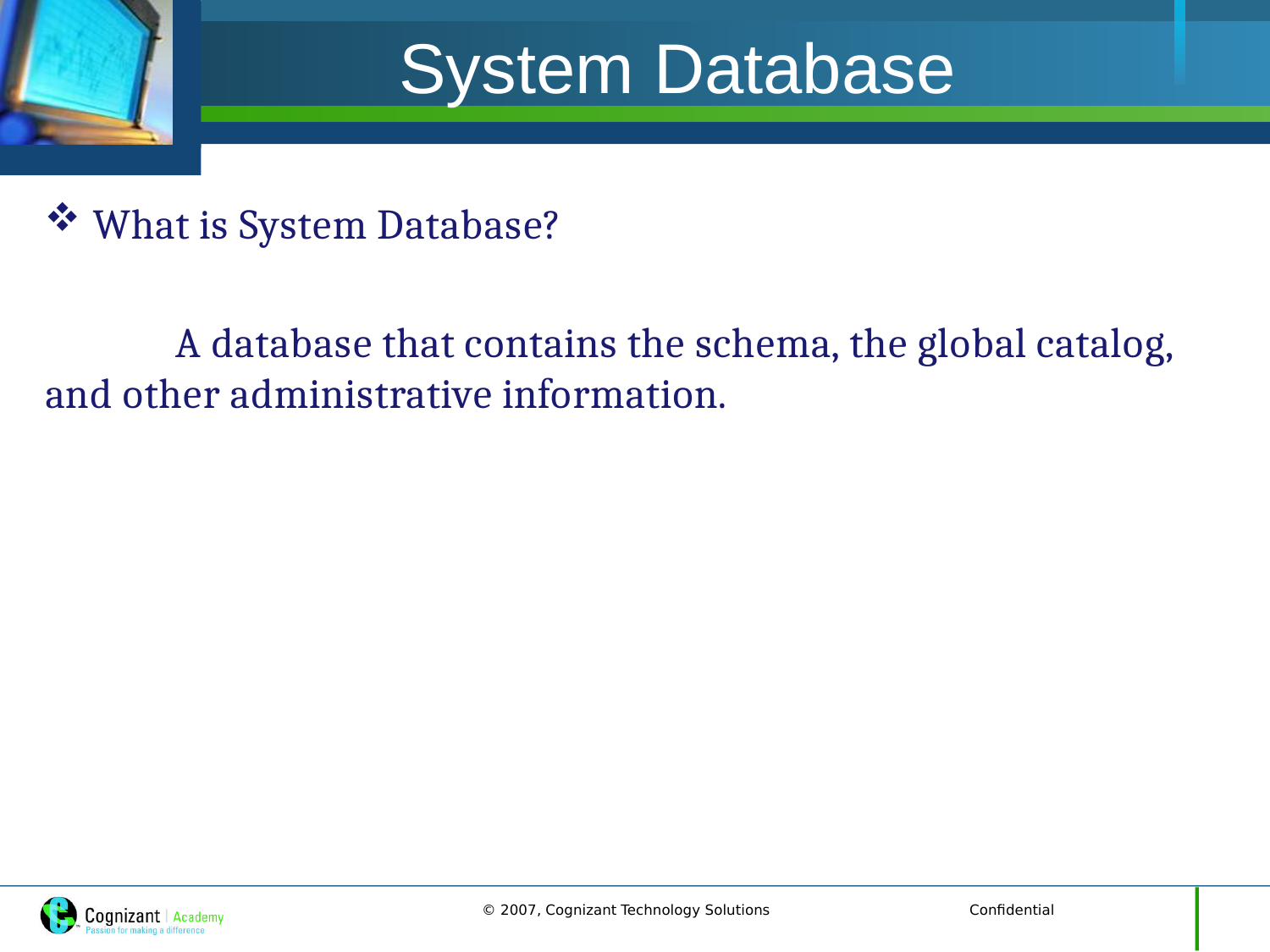

# System Database
What is System Database?

              A database that contains the schema, the global catalog, and other administrative information.